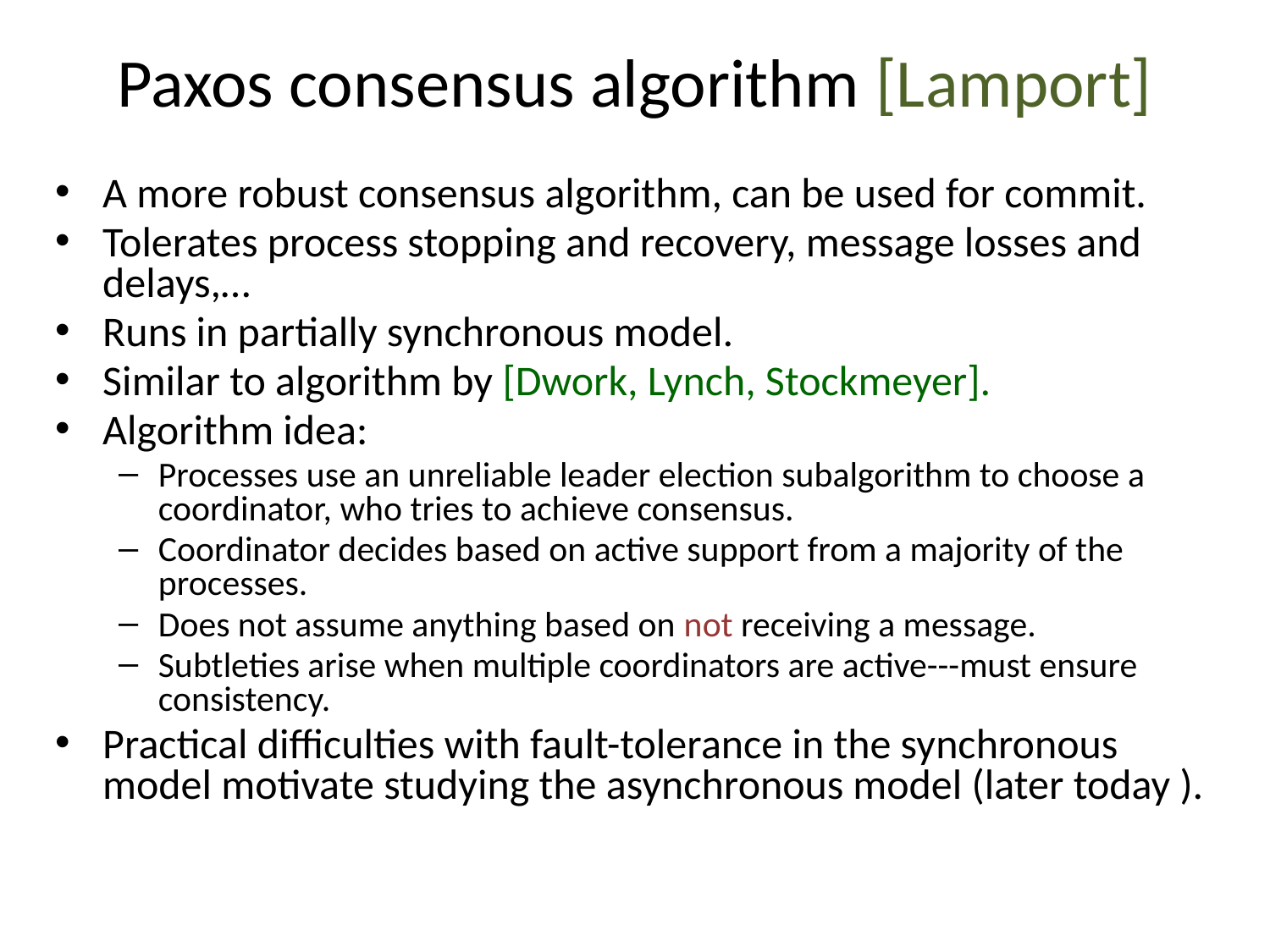

# Paxos consensus algorithm [Lamport]
A more robust consensus algorithm, can be used for commit.
Tolerates process stopping and recovery, message losses and delays,…
Runs in partially synchronous model.
Similar to algorithm by [Dwork, Lynch, Stockmeyer].
Algorithm idea:
Processes use an unreliable leader election subalgorithm to choose a coordinator, who tries to achieve consensus.
Coordinator decides based on active support from a majority of the processes.
Does not assume anything based on not receiving a message.
Subtleties arise when multiple coordinators are active---must ensure consistency.
Practical difficulties with fault-tolerance in the synchronous model motivate studying the asynchronous model (later today ).